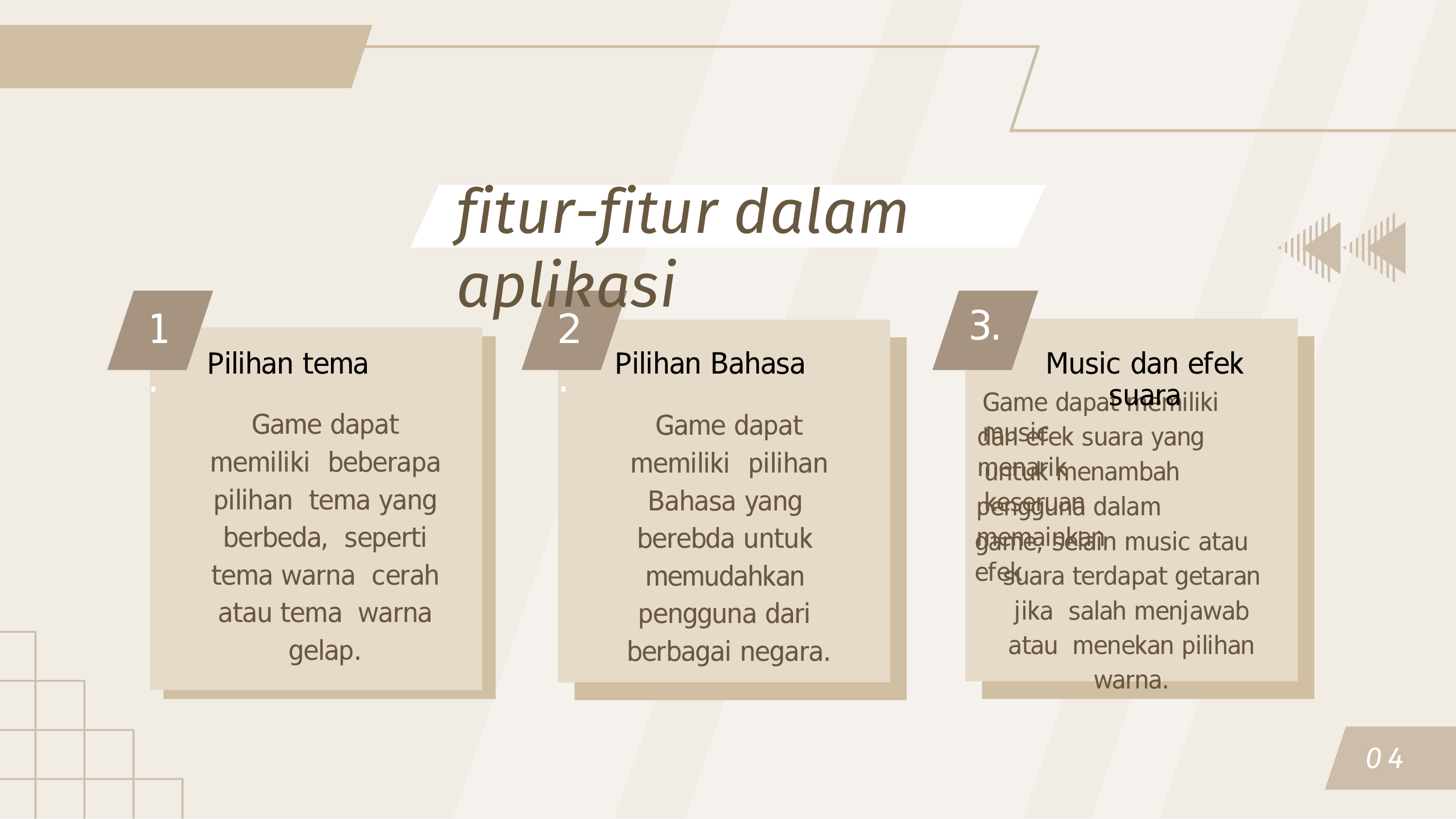

# fitur-fitur dalam aplikasi
1.
2.
3.
Music dan efek suara
Pilihan tema
Game dapat memiliki  beberapa pilihan  tema yang berbeda,  seperti tema warna  cerah atau tema  warna gelap.
Pilihan Bahasa
Game dapat memiliki  pilihan Bahasa yang  berebda untuk  memudahkan  pengguna dari  berbagai negara.
Game dapat memiliki music
dan efek suara yang menarik
untuk menambah keseruan
pengguna dalam memainkan
game, selain music atau efek
suara terdapat getaran jika  salah menjawab atau  menekan pilihan warna.
04